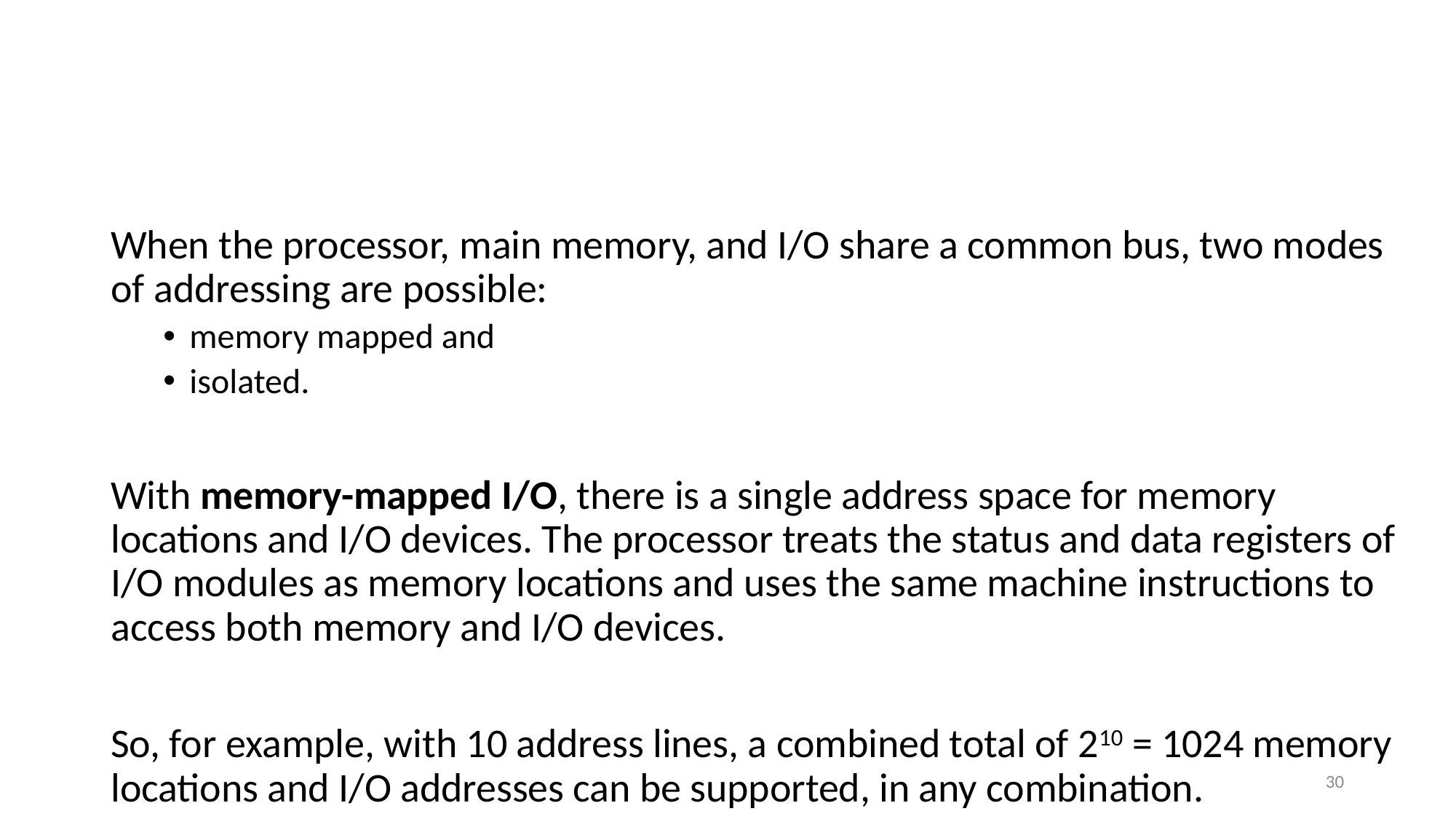

#
When the processor, main memory, and I/O share a common bus, two modes of addressing are possible:
memory mapped and
isolated.

With memory-mapped I/O, there is a single address space for memory locations and I/O devices. The processor treats the status and data registers of I/O modules as memory locations and uses the same machine instructions to access both memory and I/O devices.

So, for example, with 10 address lines, a combined total of 210 = 1024 memory locations and I/O addresses can be supported, in any combination.
30